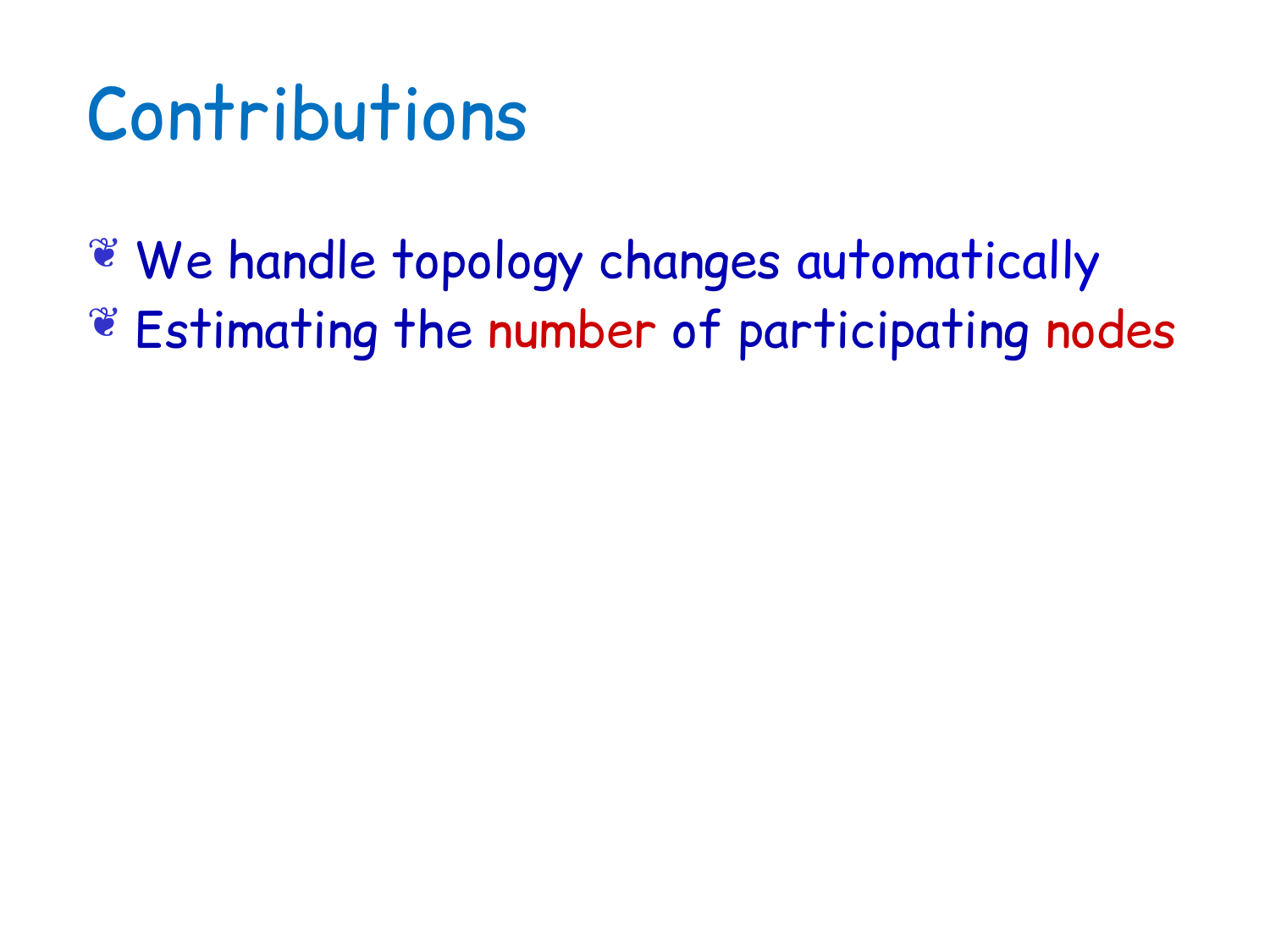

# Contributions
We handle topology changes automatically
Estimating the number of participating nodes